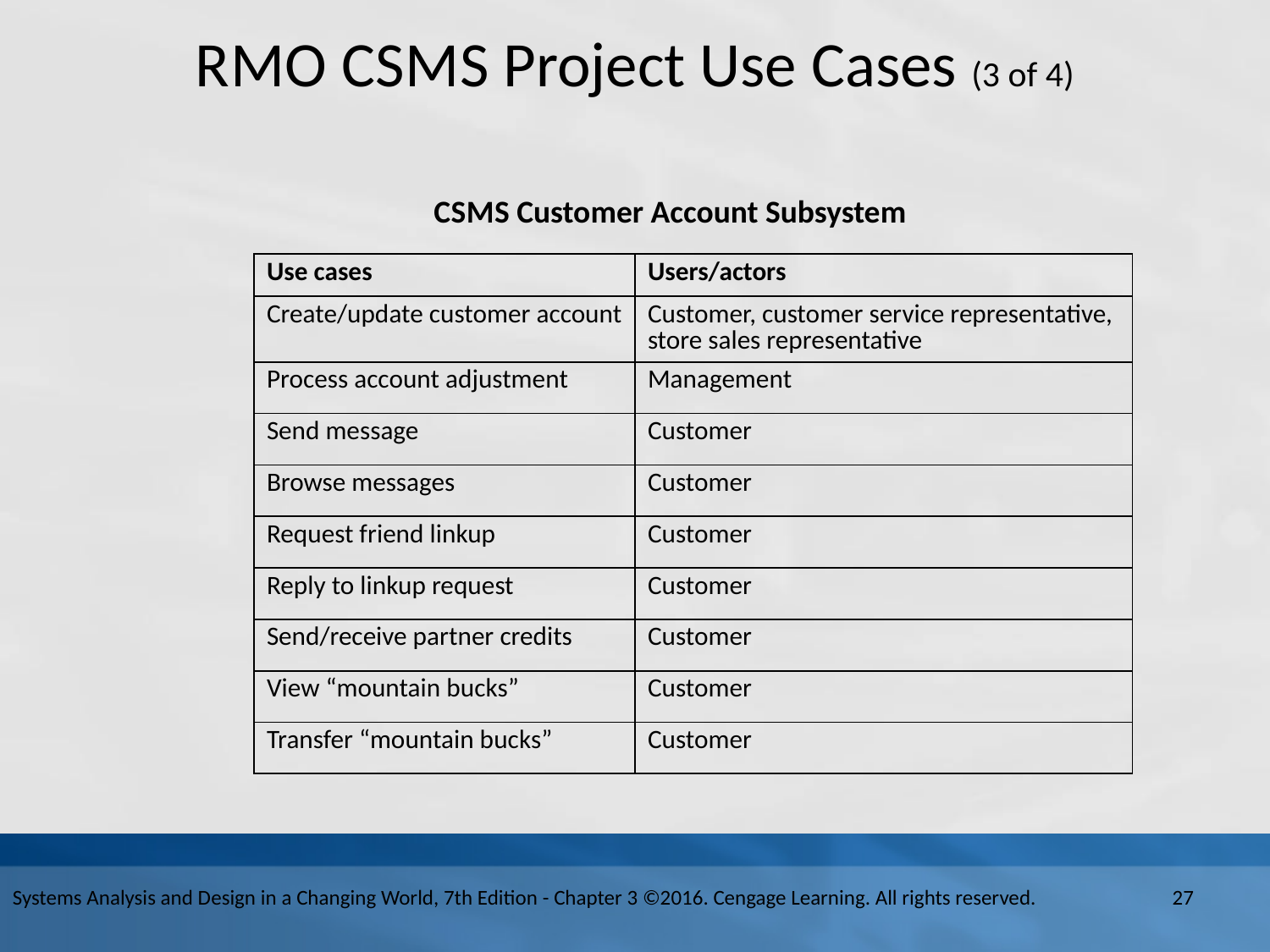

# R M O C S M S Project Use Cases (3 of 4)
C S M S Customer Account Subsystem
| Use cases | Users/actors |
| --- | --- |
| Create/update customer account | Customer, customer service representative, store sales representative |
| Process account adjustment | Management |
| Send message | Customer |
| Browse messages | Customer |
| Request friend linkup | Customer |
| Reply to linkup request | Customer |
| Send/receive partner credits | Customer |
| View “mountain bucks” | Customer |
| Transfer “mountain bucks” | Customer |